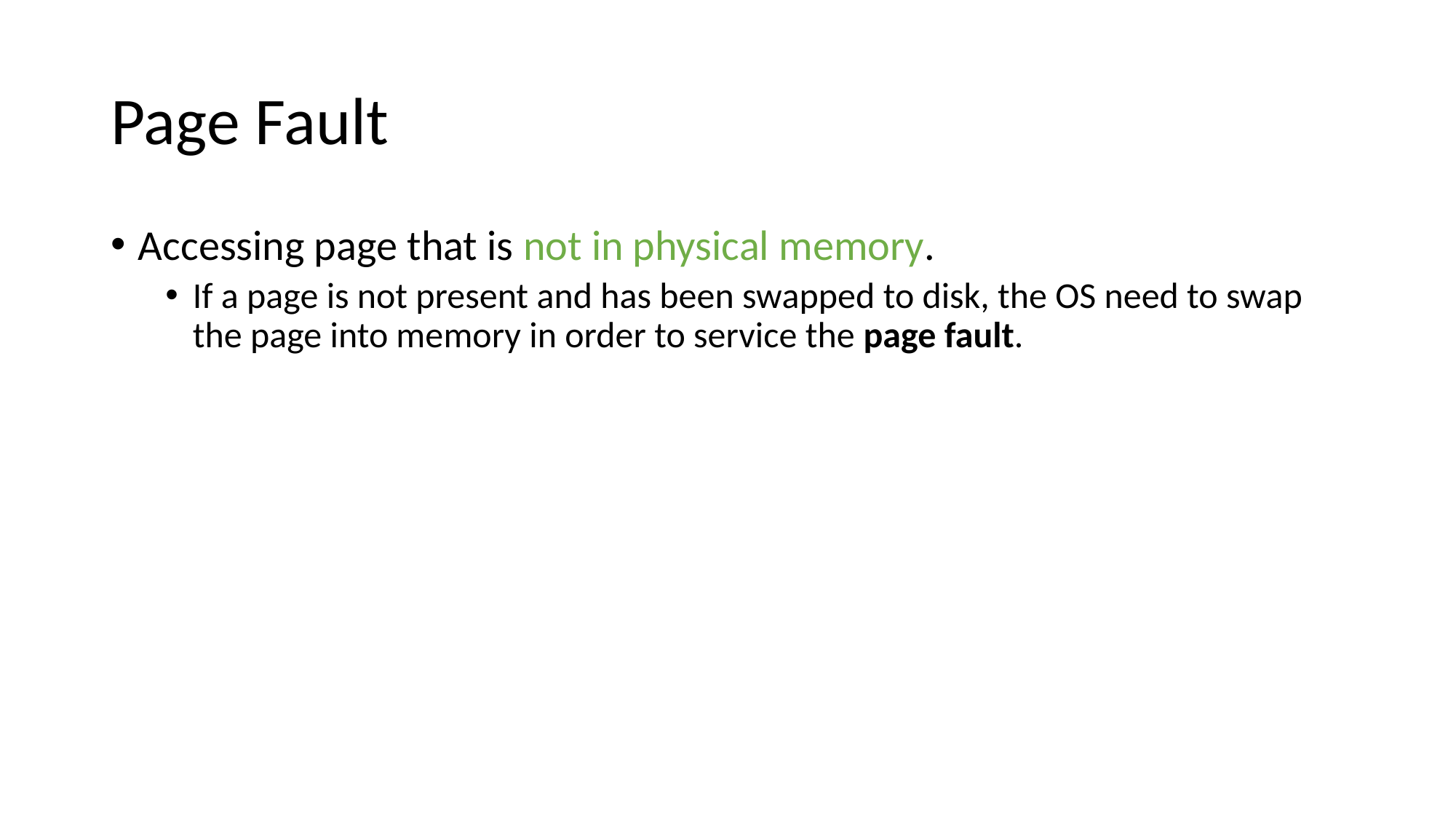

# Page Fault
Accessing page that is not in physical memory.
If a page is not present and has been swapped to disk, the OS need to swap the page into memory in order to service the page fault.